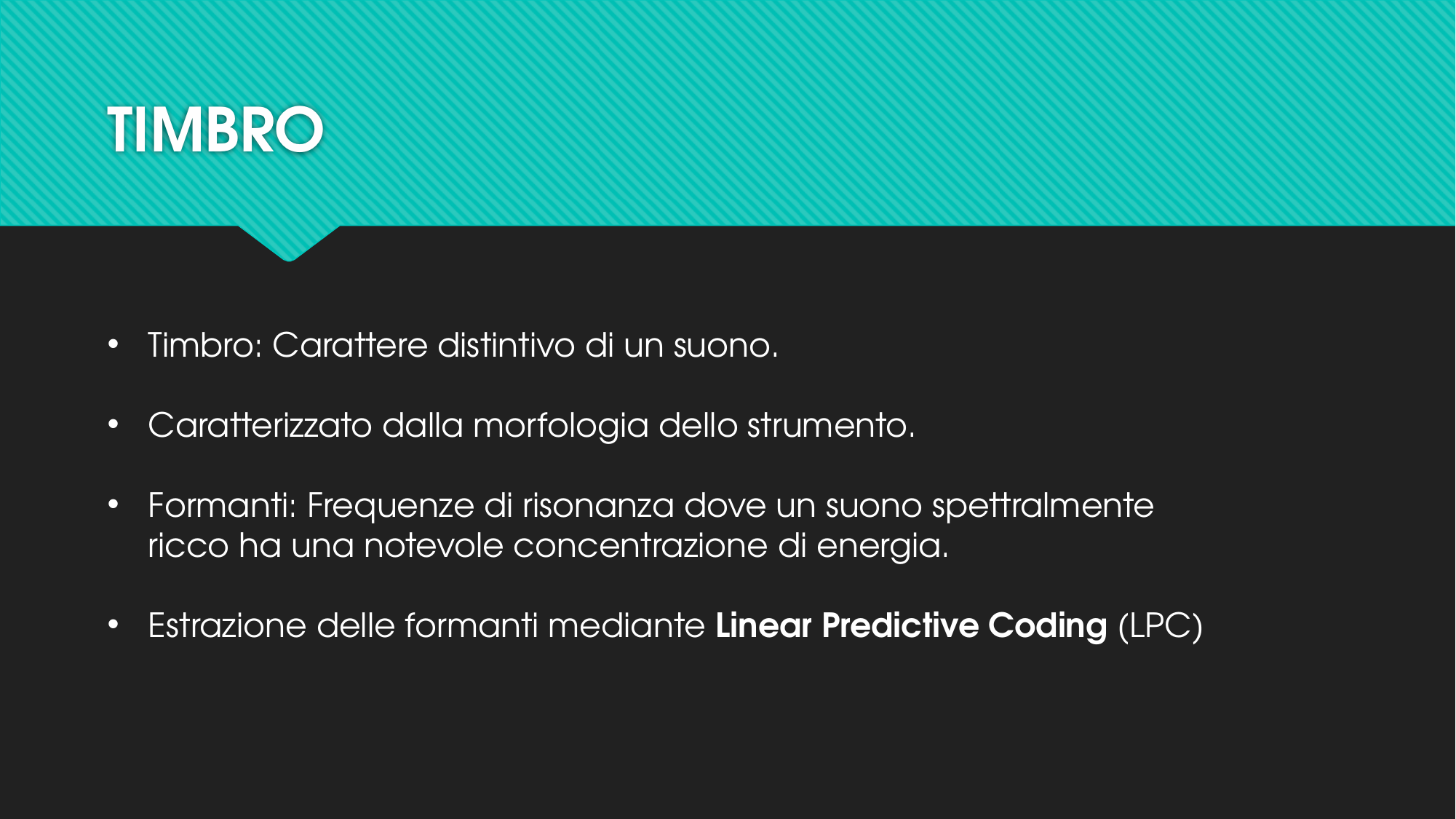

# TIMBRO
Timbro: Carattere distintivo di un suono.

Caratterizzato dalla morfologia dello strumento.

Formanti: Frequenze di risonanza dove un suono spettralmente ricco ha una notevole concentrazione di energia.

Estrazione delle formanti mediante Linear Predictive Coding (LPC)